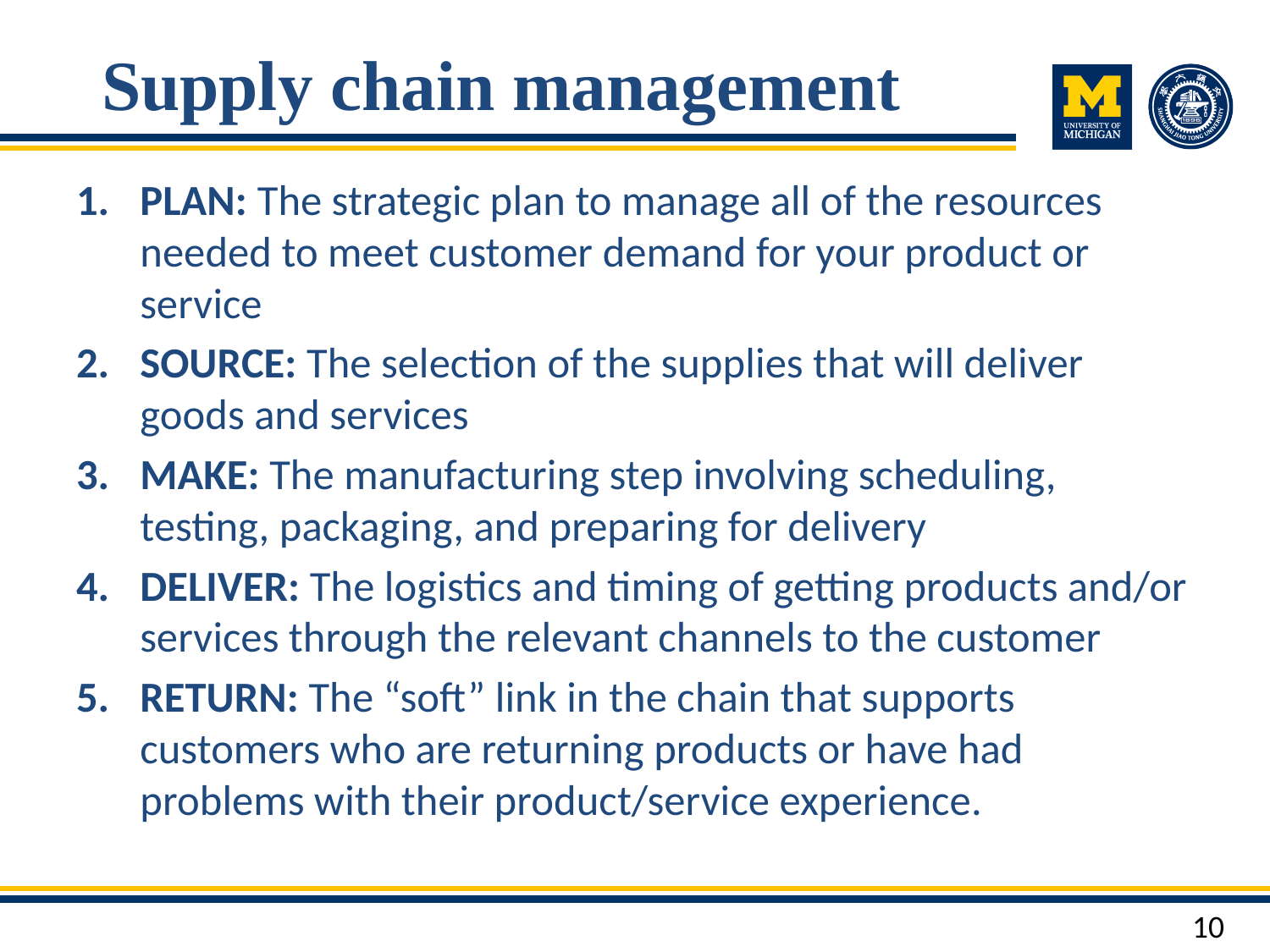

# Supply chain management
PLAN: The strategic plan to manage all of the resources needed to meet customer demand for your product or service
SOURCE: The selection of the supplies that will deliver goods and services
MAKE: The manufacturing step involving scheduling, testing, packaging, and preparing for delivery
DELIVER: The logistics and timing of getting products and/or services through the relevant channels to the customer
RETURN: The “soft” link in the chain that supports customers who are returning products or have had problems with their product/service experience.